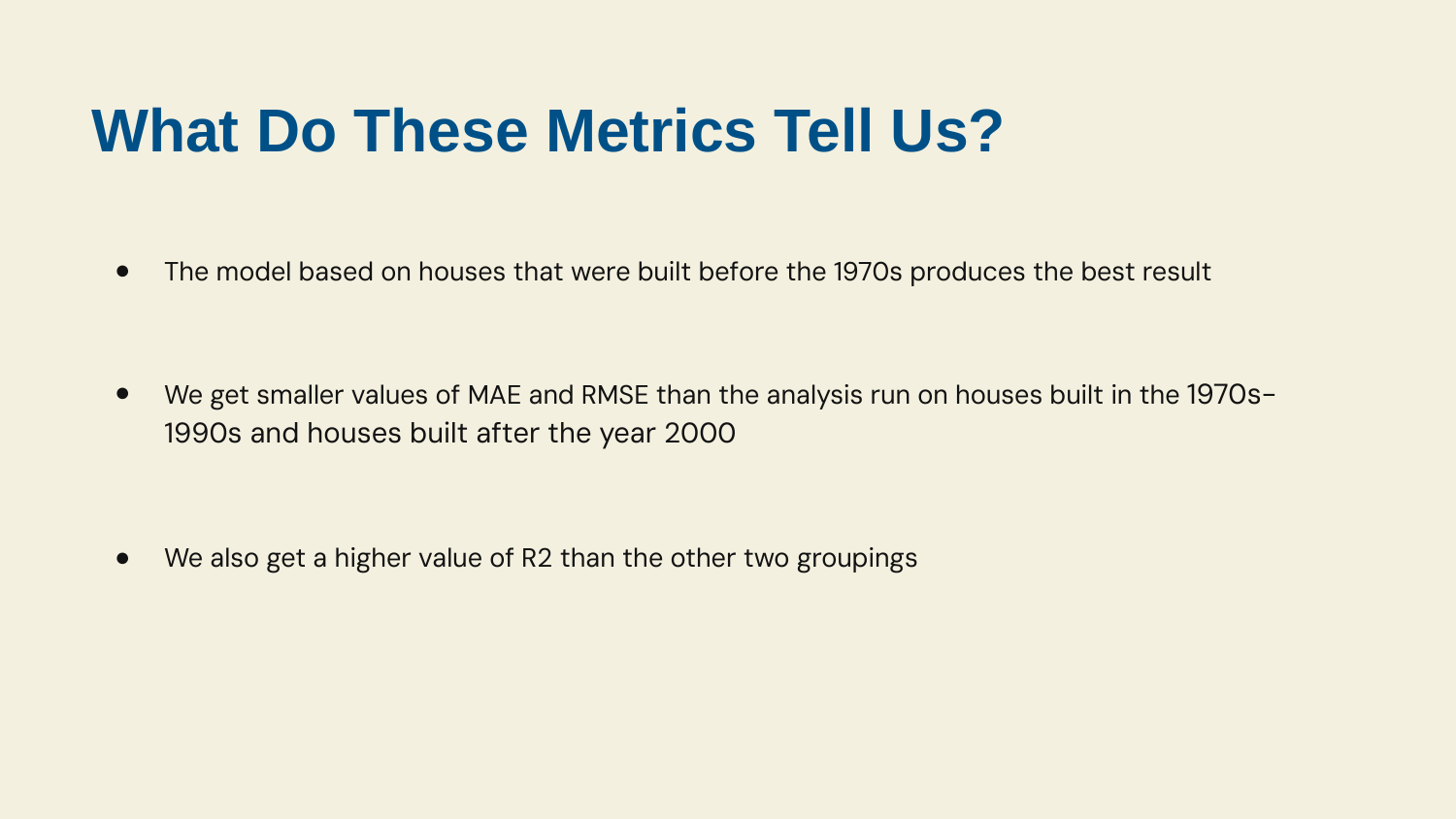

# What Do These Metrics Tell Us?
The model based on houses that were built before the 1970s produces the best result

We get smaller values of MAE and RMSE than the analysis run on houses built in the 1970s-1990s and houses built after the year 2000

We also get a higher value of R2 than the other two groupings